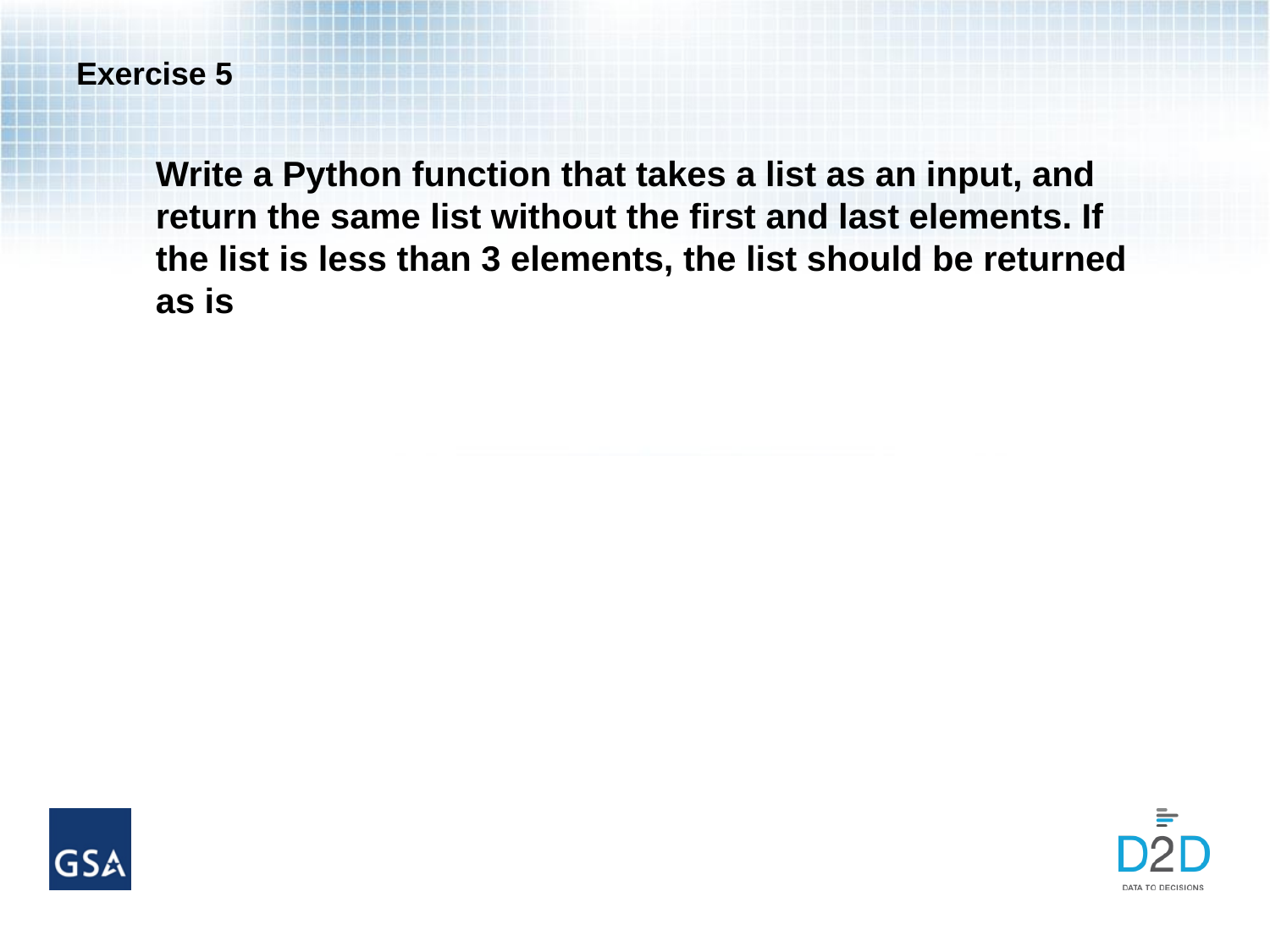

# Exercise 5
Write a Python function that takes a list as an input, and return the same list without the first and last elements. If the list is less than 3 elements, the list should be returned as is